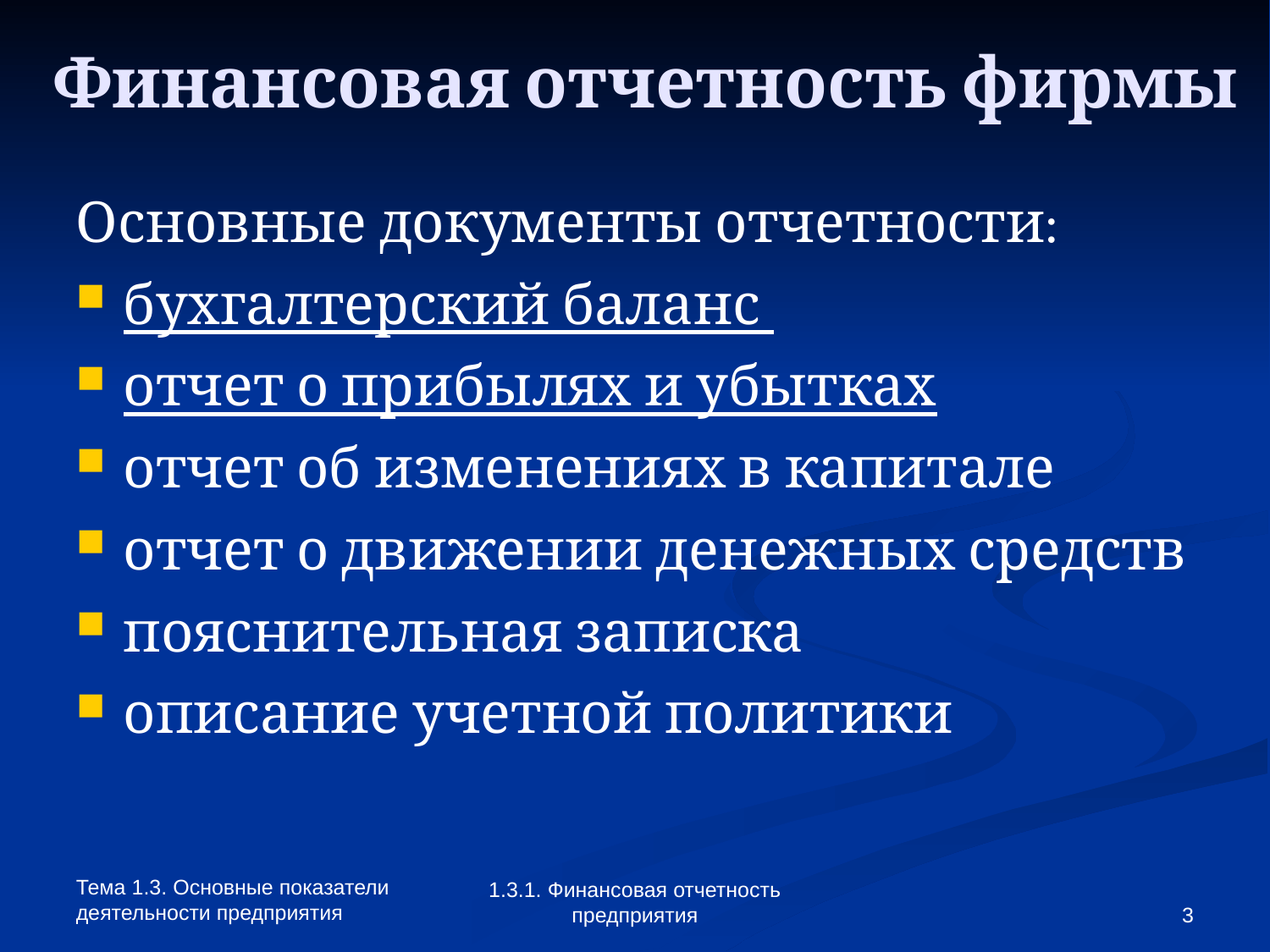

Финансовая отчетность фирмы
Основные документы отчетности:
бухгалтерский баланс
отчет о прибылях и убытках
отчет об изменениях в капитале
отчет о движении денежных средств
пояснительная записка
описание учетной политики
Тема 1.3. Основные показатели деятельности предприятия
1.3.1. Финансовая отчетность предприятия
3